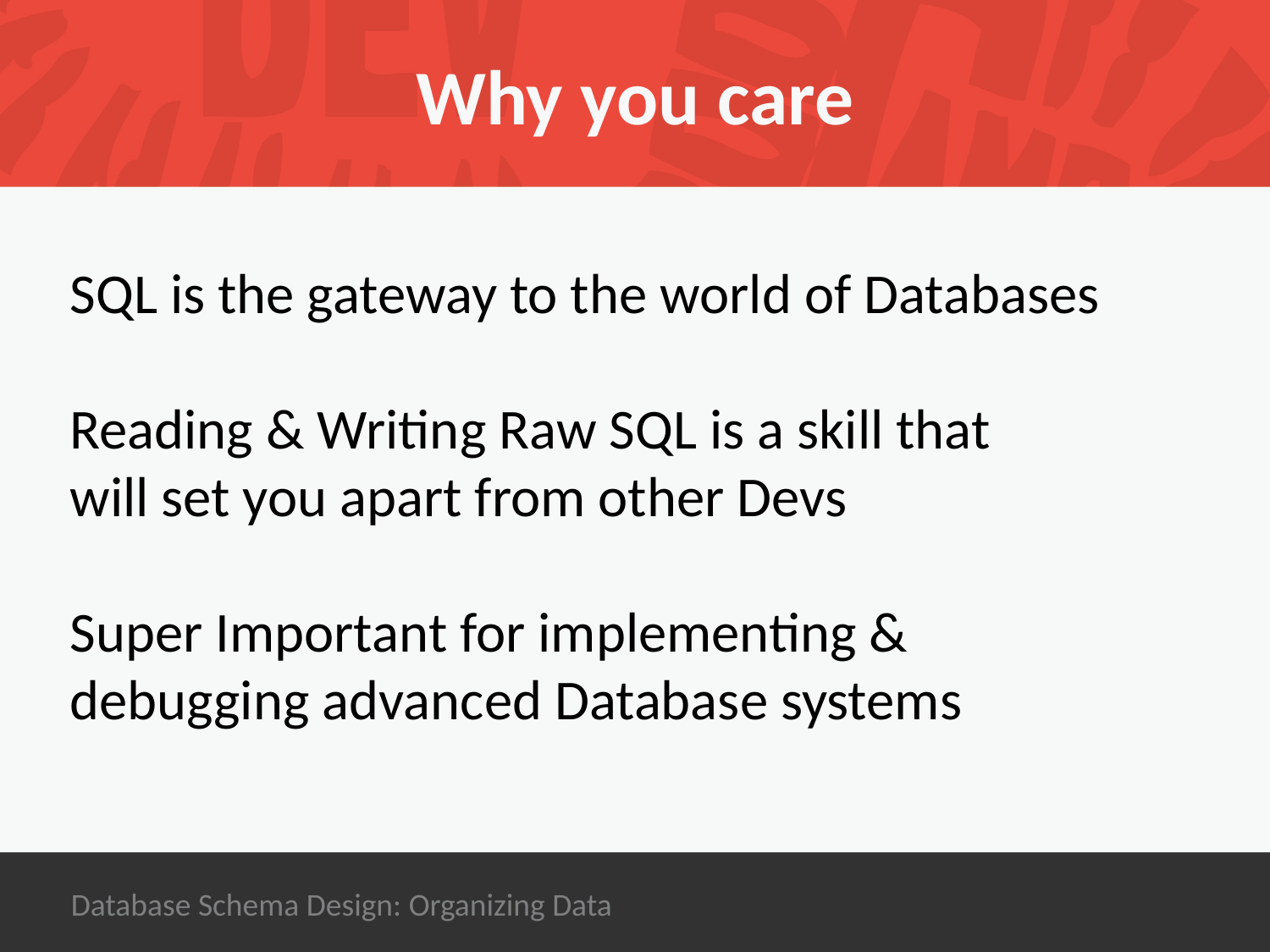

# Why you care
SQL is the gateway to the world of Databases

Reading & Writing Raw SQL is a skill that
will set you apart from other Devs

Super Important for implementing &
debugging advanced Database systems
Database Schema Design: Organizing Data